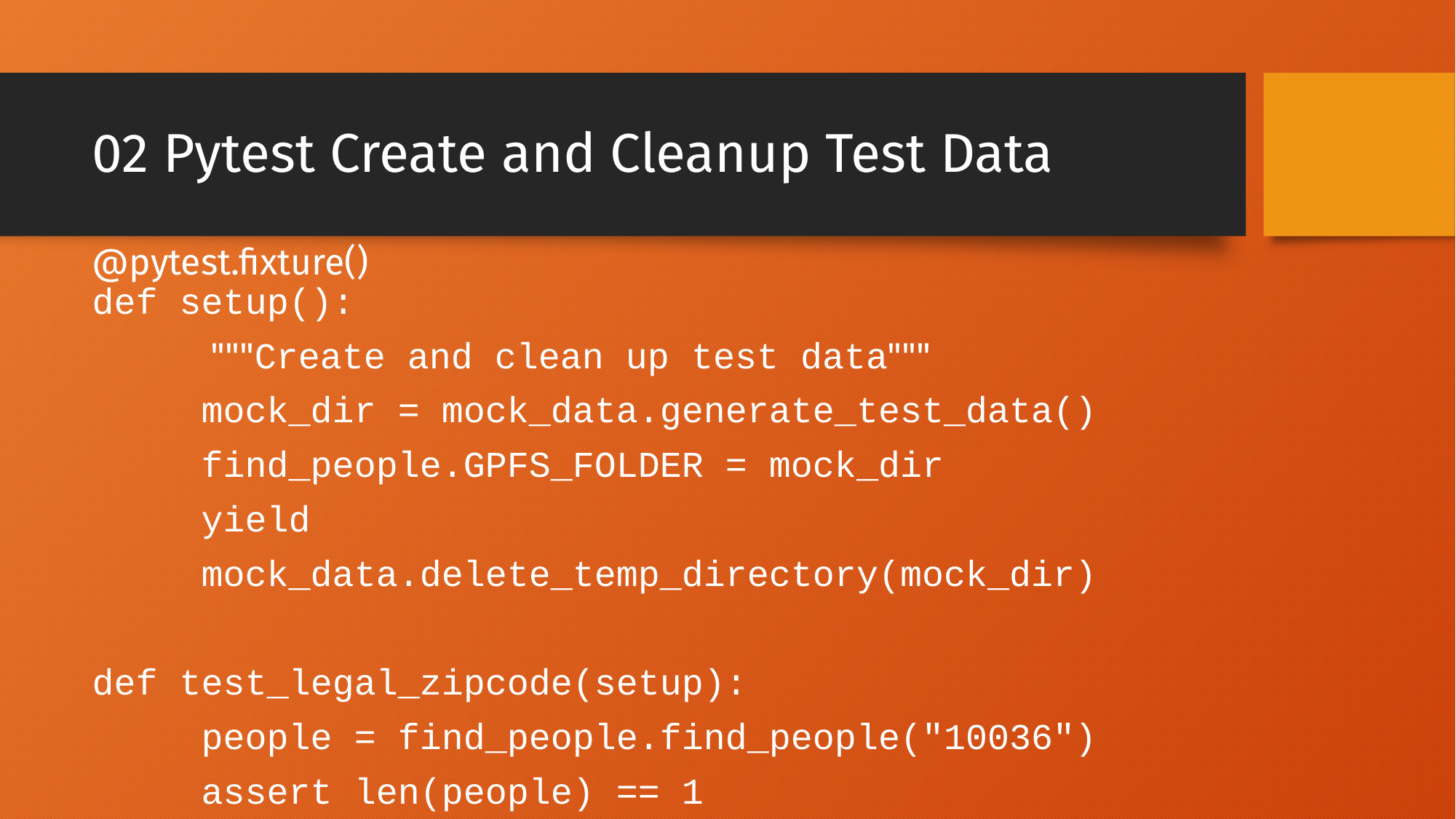

# 02 Pytest Create and Cleanup Test Data
@pytest.fixture()
def setup():
	 """Create and clean up test data"""
	mock_dir = mock_data.generate_test_data()
	find_people.GPFS_FOLDER = mock_dir
	yield
	mock_data.delete_temp_directory(mock_dir)

def test_legal_zipcode(setup):
	people = find_people.find_people("10036")
	assert len(people) == 1